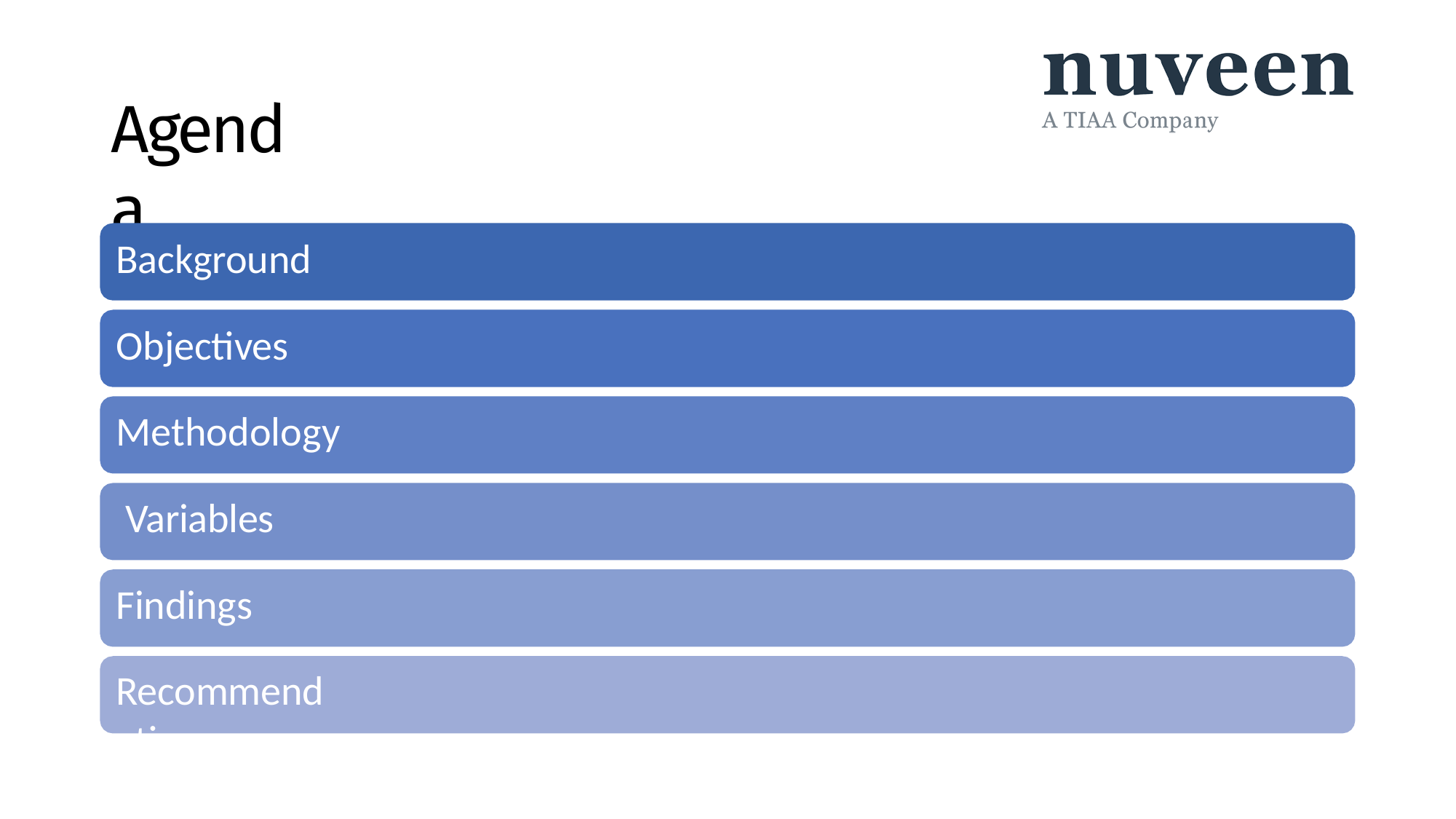

# Agenda

Background
Objectives  Methodology  Variables  Findings

Recommendations